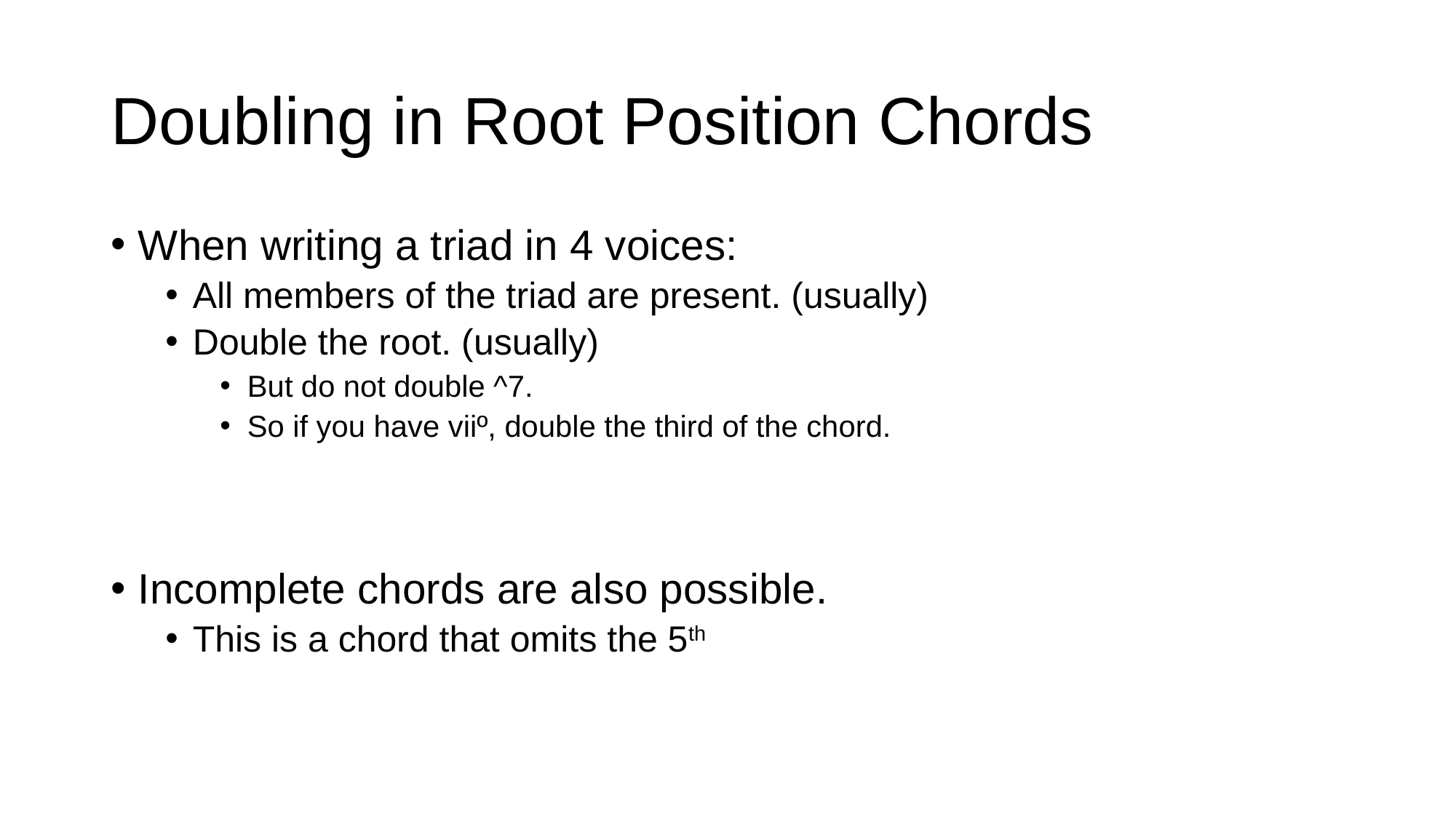

# Doubling in Root Position Chords
When writing a triad in 4 voices:
All members of the triad are present. (usually)
Double the root. (usually)
But do not double ^7.
So if you have viiº, double the third of the chord.

Incomplete chords are also possible.
This is a chord that omits the 5th